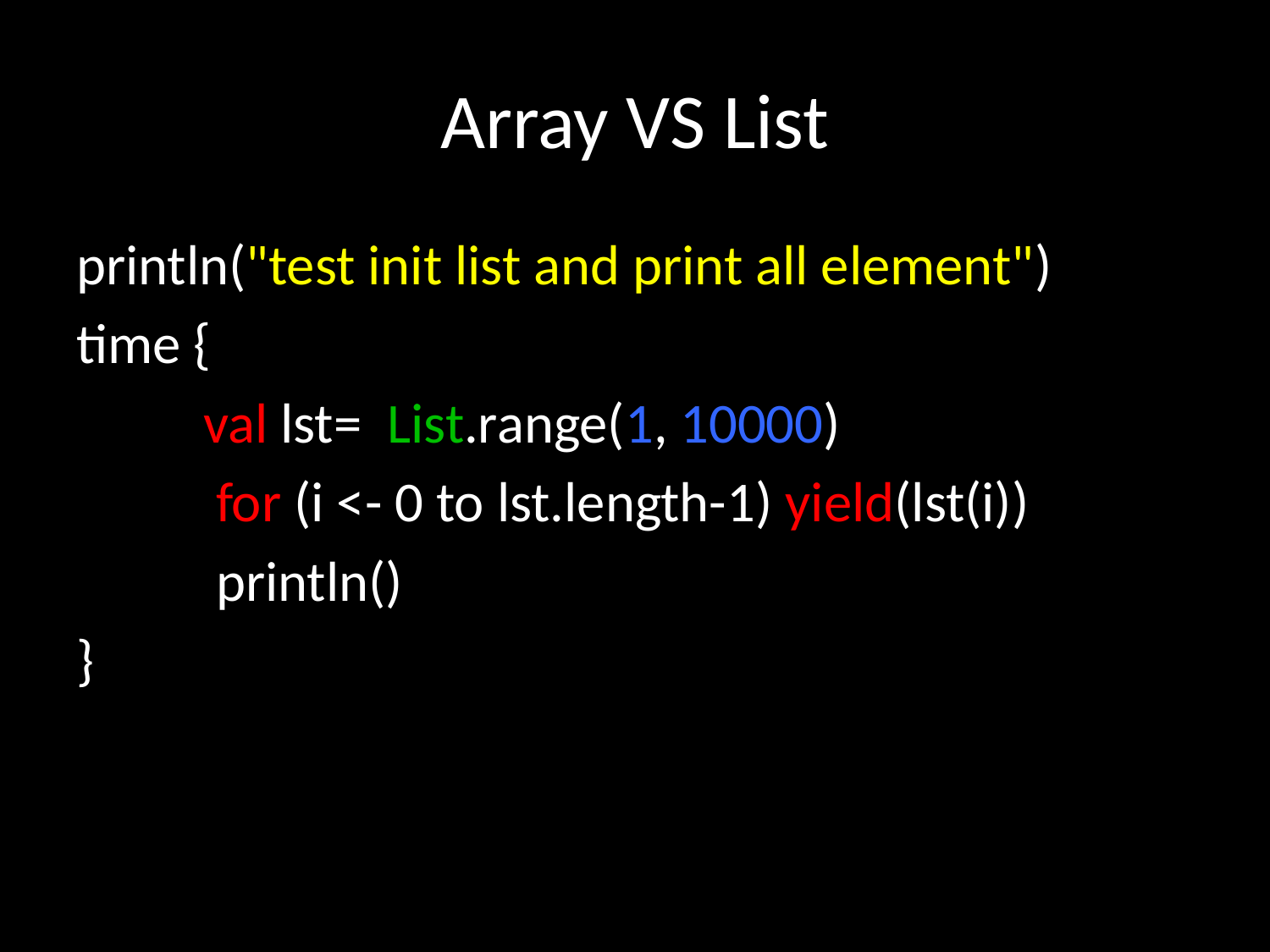

# Array VS List
println("test init list and print all element")
time {
  	val lst=  List.range(1, 10000)
 	 for (i <- 0 to lst.length-1) yield(lst(i))
 	 println()
}